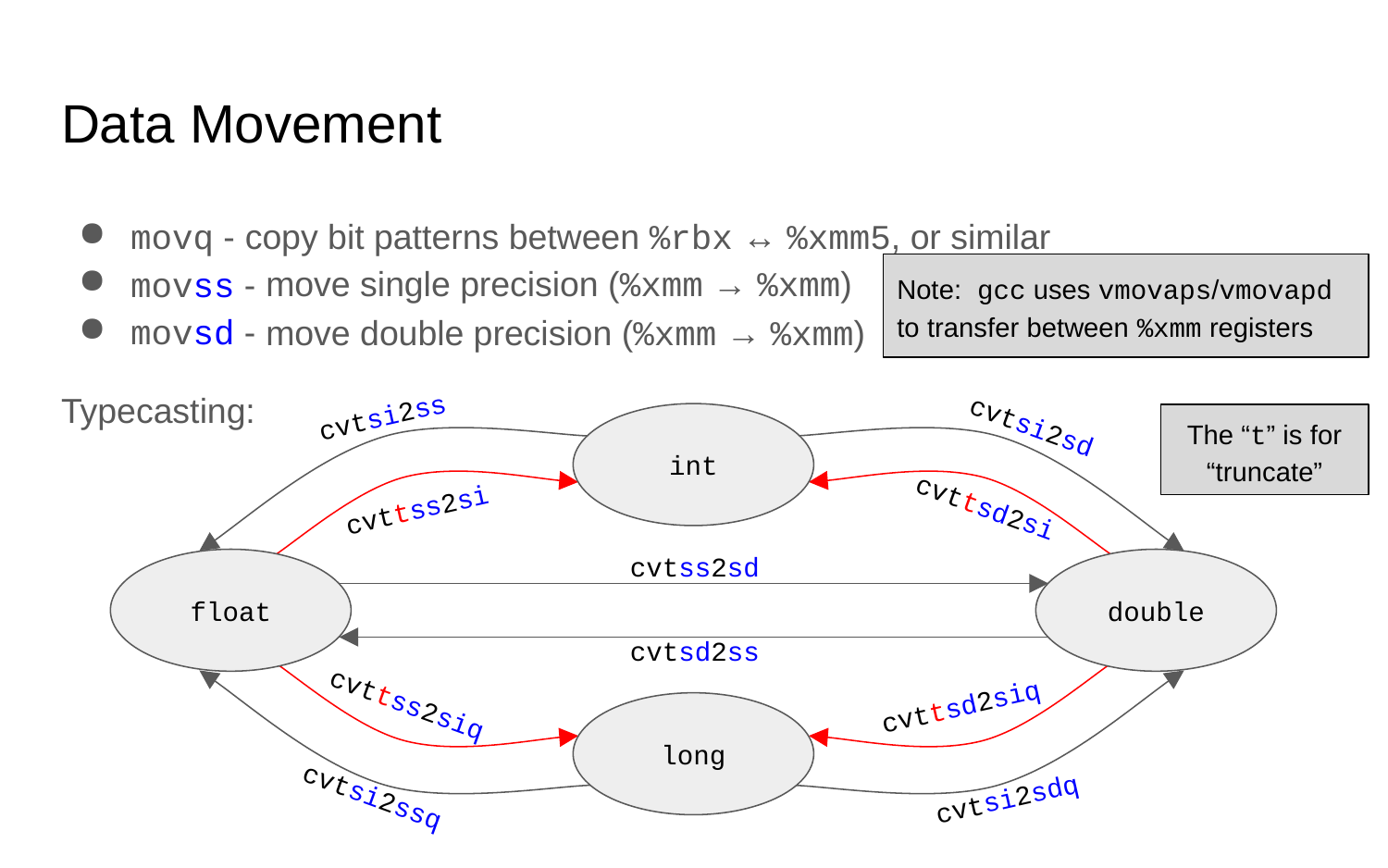

# Data Movement
copy bit patterns between %rbx ↔ %xmm5, or similar
movq -
movss -
movsd -
Typecasting:

move single precision (%xmm → %xmm)
Note:  gcc uses vmovaps/vmovapd to transfer between %xmm registers
move double precision (%xmm → %xmm)
cvtsi2ss
cvtsi2sd
int
The “t” is for “truncate”

cvttsd2si
cvttss2si
cvtss2sd
float
double
cvtsd2ss

cvttss2siq
cvttsd2siq
long
cvtsi2ssq
cvtsi2sdq